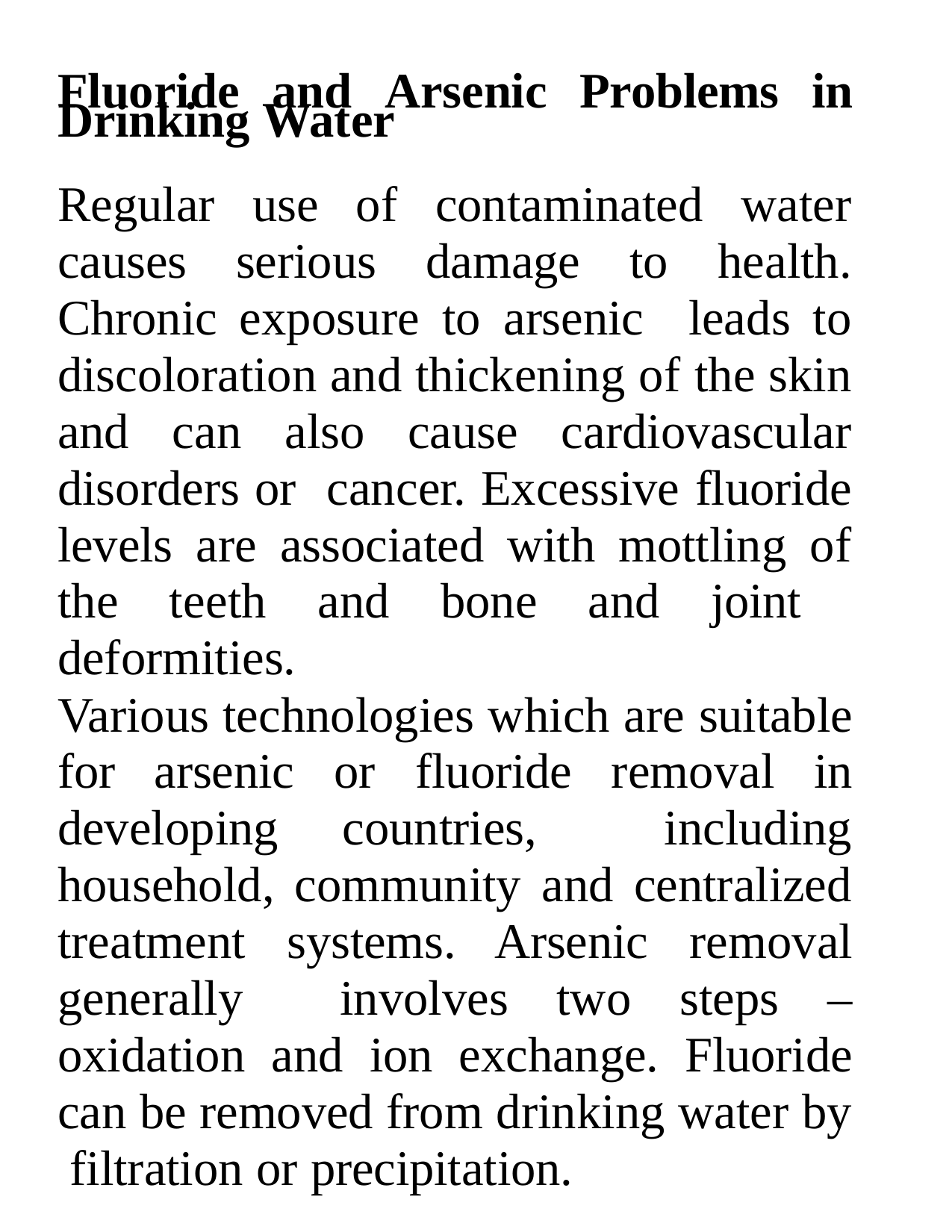

Fluoride and Arsenic Problems in Drinking Water

Regular use of contaminated water causes serious damage to health. Chronic exposure to arsenic  leads to discoloration and thickening of the skin and can also cause cardiovascular disorders or  cancer. Excessive fluoride levels are associated with mottling of the teeth and bone and joint  deformities.
Various technologies which are suitable for arsenic or fluoride removal in developing countries,  including household, community and centralized treatment systems. Arsenic removal generally  involves two steps – oxidation and ion exchange. Fluoride can be removed from drinking water by  filtration or precipitation.